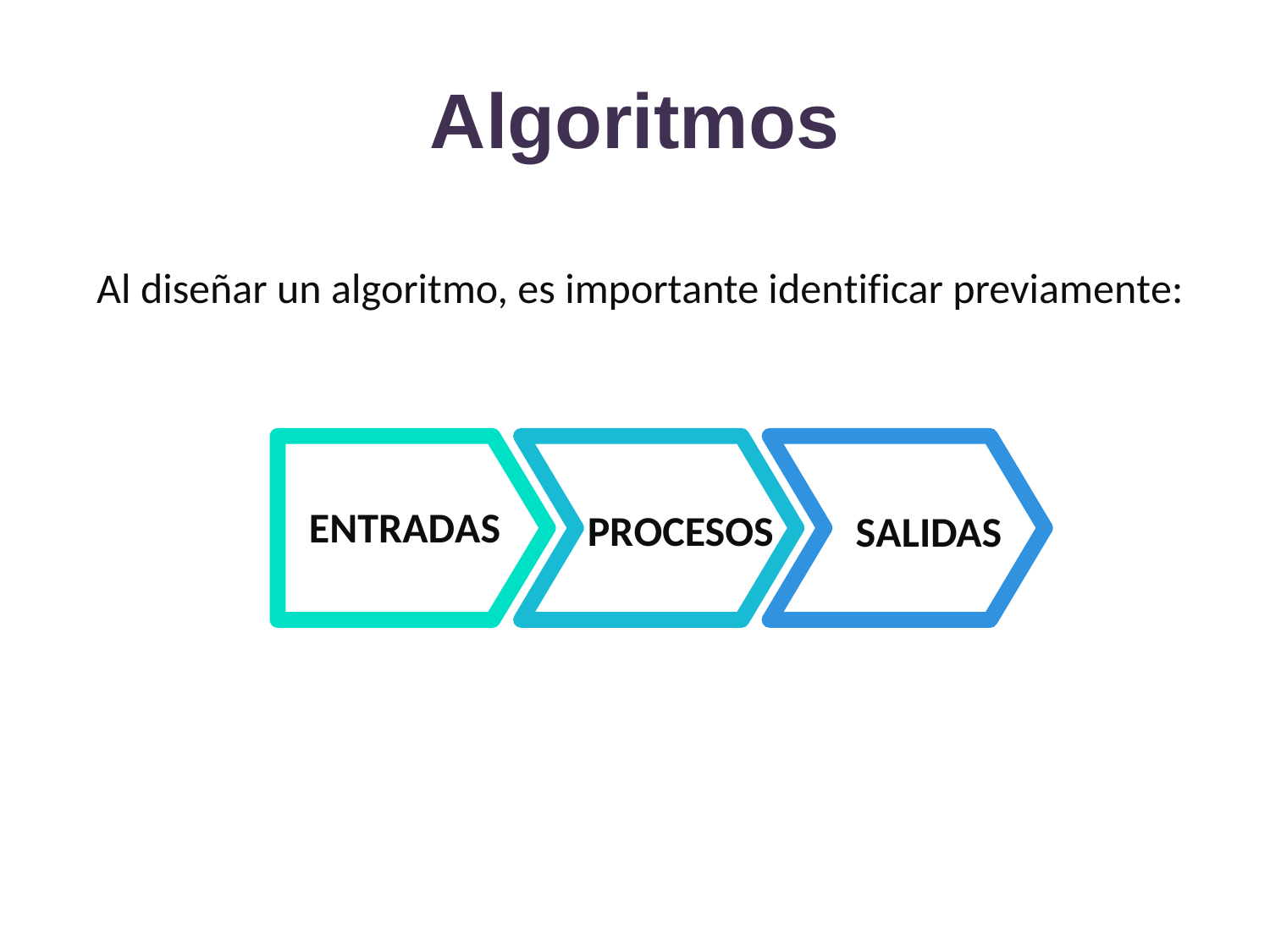

# Algoritmos
Al diseñar un algoritmo, es importante identificar previamente:

ENTRADAS
PROCESOS
SALIDAS